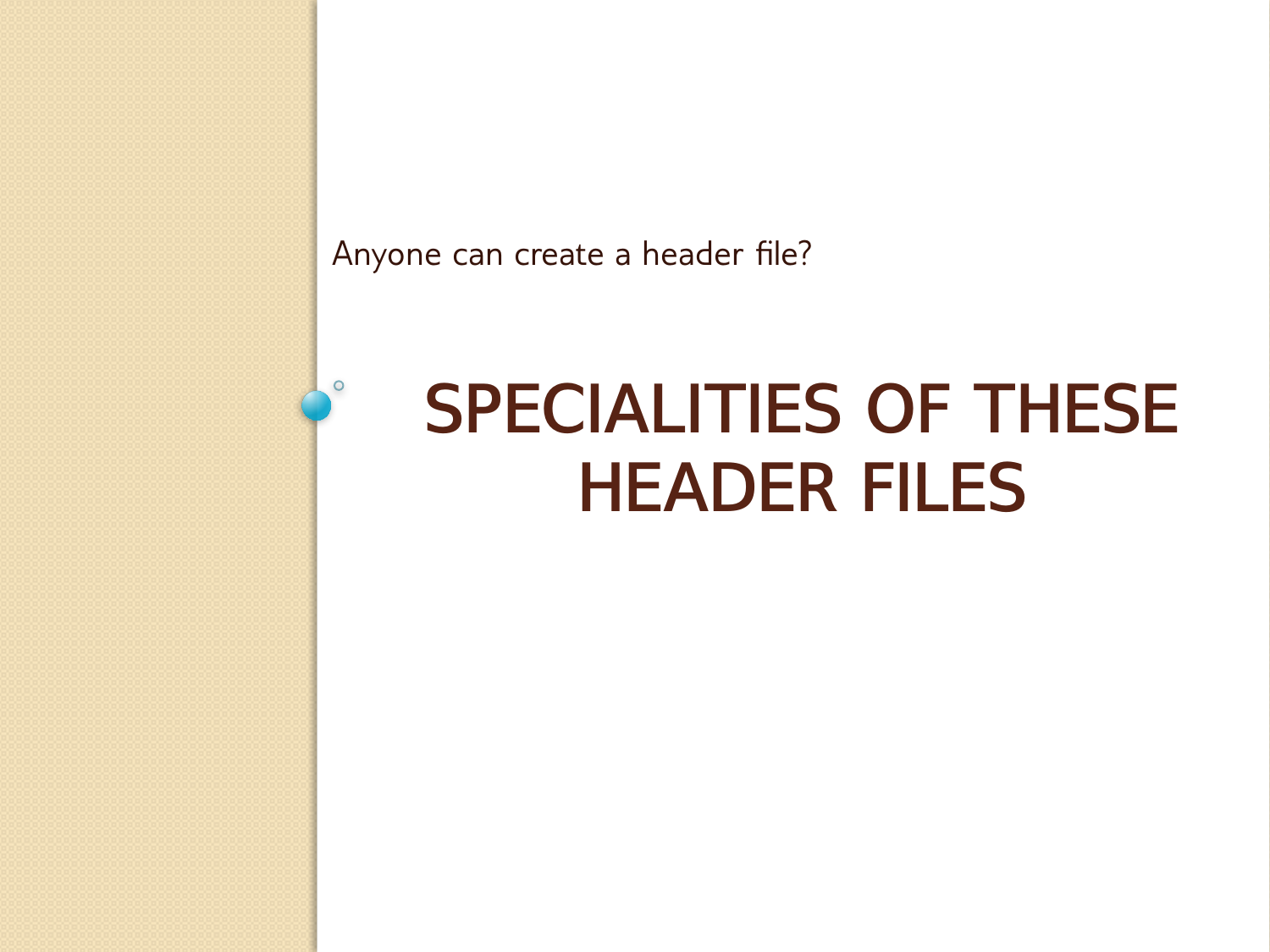

Anyone can create a header file?
# Specialities of These header files